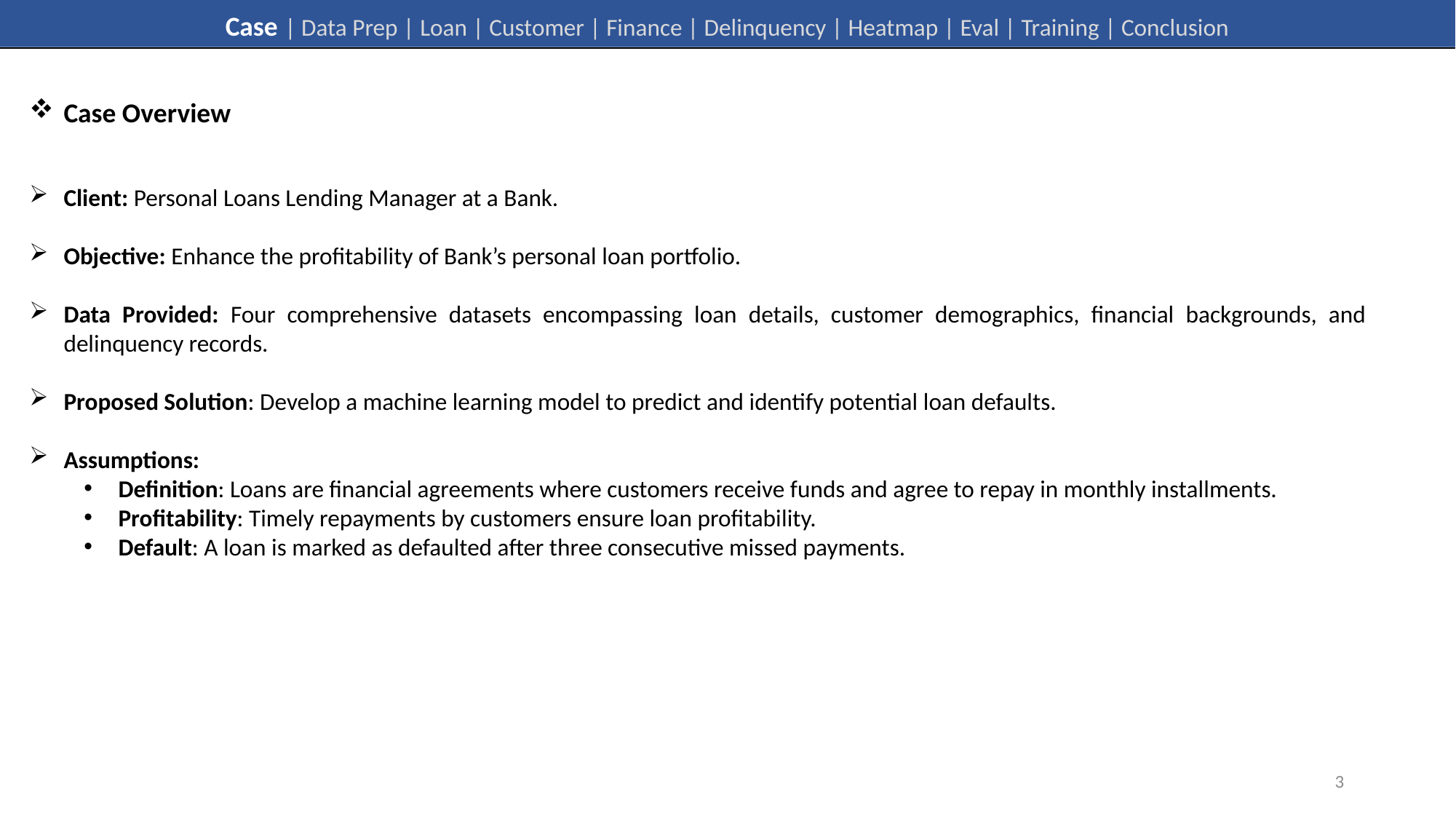

Case | Data Prep | Loan | Customer | Finance | Delinquency | Heatmap | Eval | Training | Conclusion
Case Overview
Client: Personal Loans Lending Manager at a Bank.

Objective: Enhance the profitability of Bank’s personal loan portfolio.

Data Provided: Four comprehensive datasets encompassing loan details, customer demographics, financial backgrounds, and delinquency records.

Proposed Solution: Develop a machine learning model to predict and identify potential loan defaults.

Assumptions:
Definition: Loans are financial agreements where customers receive funds and agree to repay in monthly installments.
Profitability: Timely repayments by customers ensure loan profitability.
Default: A loan is marked as defaulted after three consecutive missed payments.

3